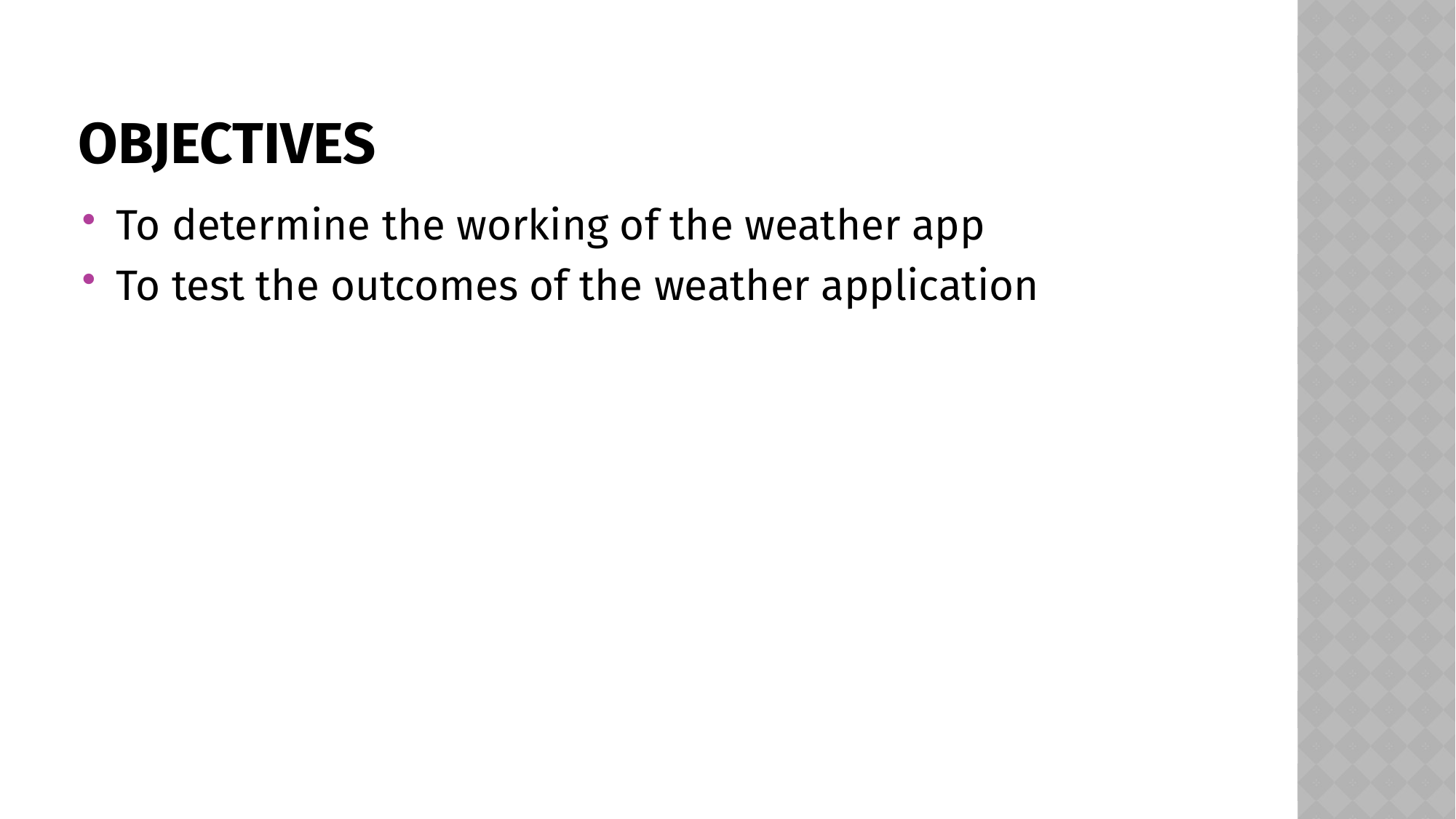

# Objectives
To determine the working of the weather app
To test the outcomes of the weather application